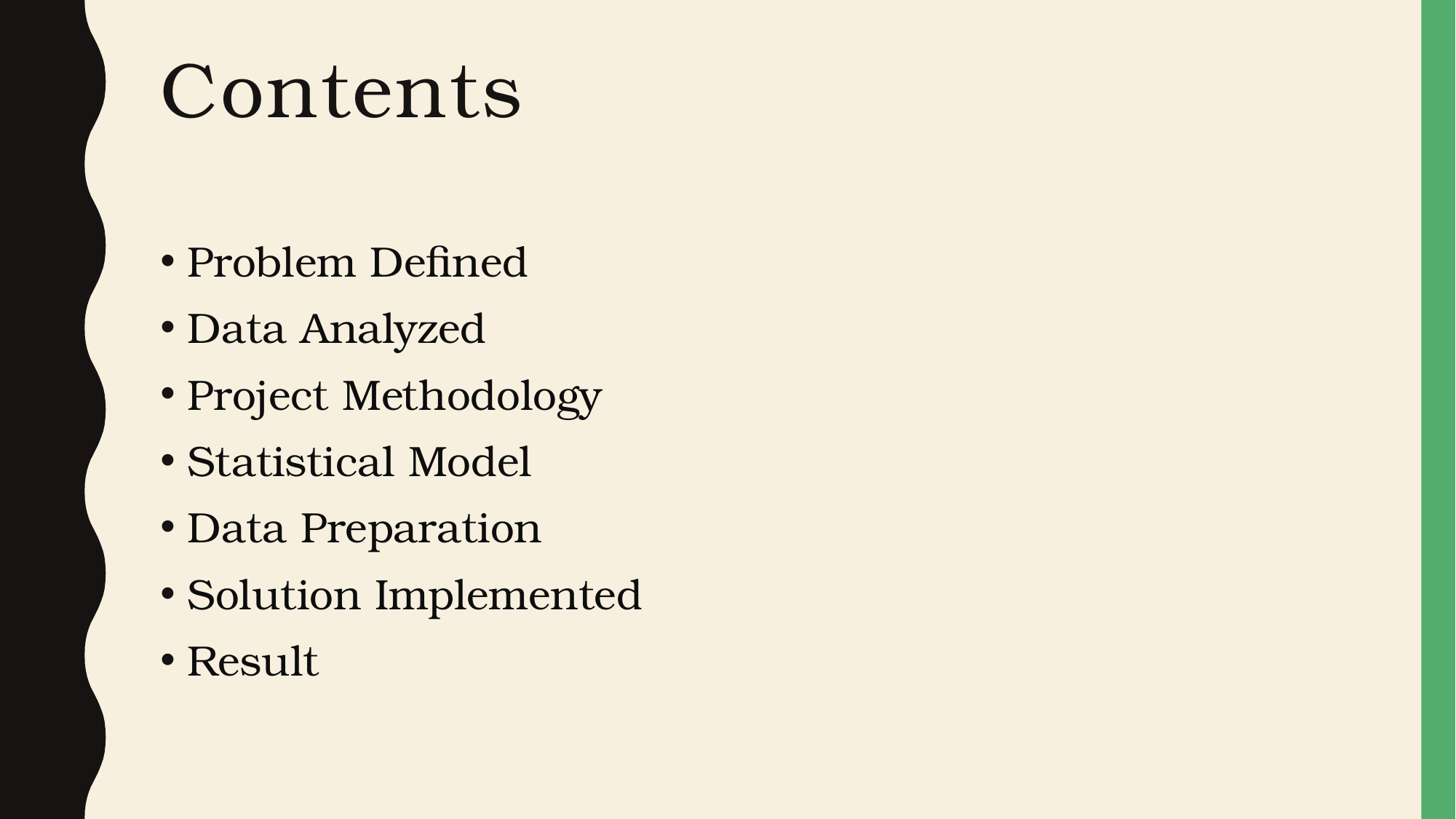

# Contents
Problem Defined
Data Analyzed
Project Methodology
Statistical Model
Data Preparation
Solution Implemented
Result